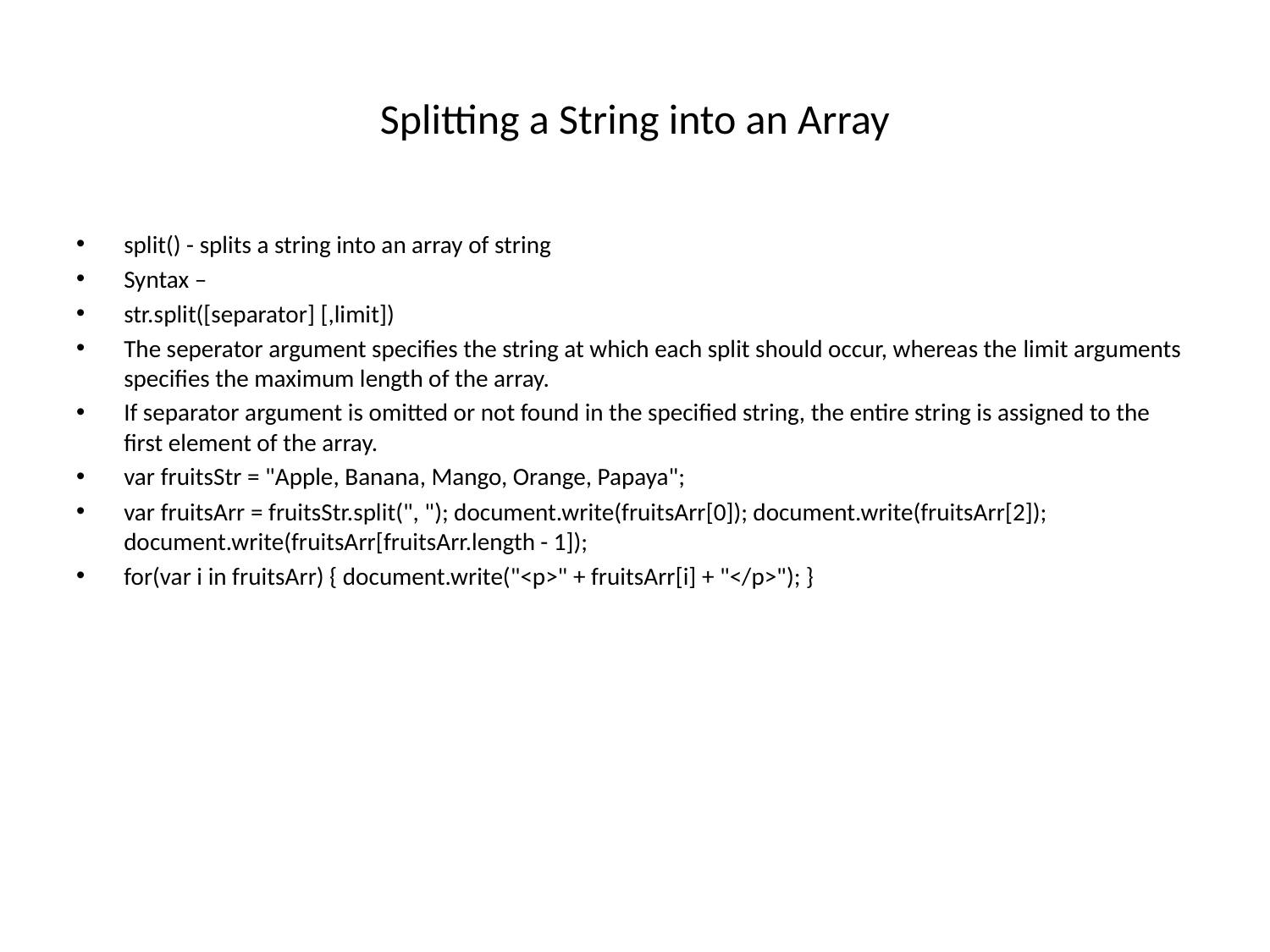

# Splitting a String into an Array
split() - splits a string into an array of string
Syntax –
str.split([separator] [,limit])
The seperator argument specifies the string at which each split should occur, whereas the limit arguments specifies the maximum length of the array.
If separator argument is omitted or not found in the specified string, the entire string is assigned to the first element of the array.
var fruitsStr = "Apple, Banana, Mango, Orange, Papaya";
var fruitsArr = fruitsStr.split(", "); document.write(fruitsArr[0]); document.write(fruitsArr[2]); document.write(fruitsArr[fruitsArr.length - 1]);
for(var i in fruitsArr) { document.write("<p>" + fruitsArr[i] + "</p>"); }